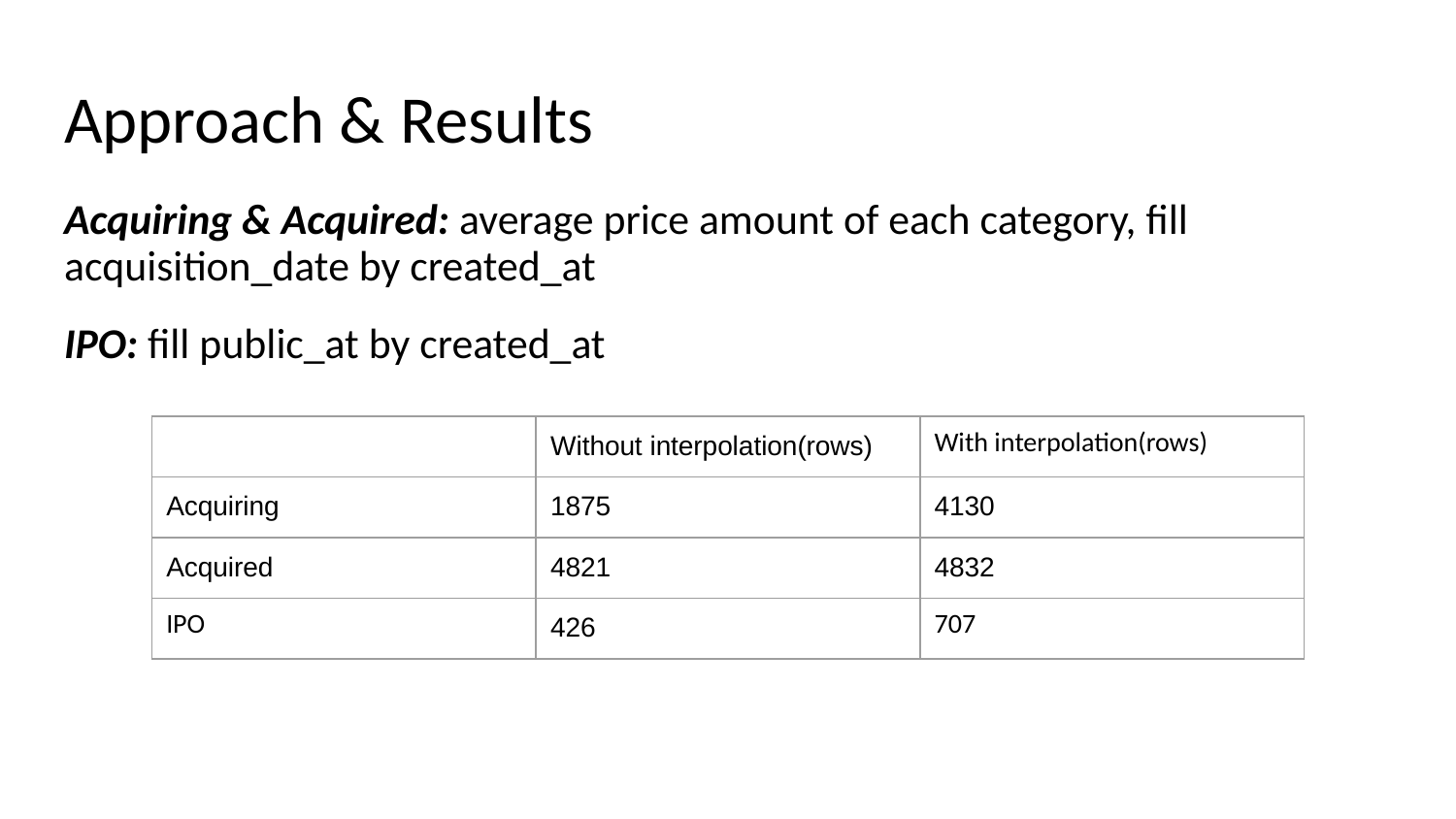

# Approach & Results
Acquiring & Acquired: average price amount of each category, fill acquisition_date by created_at
IPO: fill public_at by created_at

|  | Without interpolation(rows) | With interpolation(rows) |
| --- | --- | --- |
| Acquiring | 1875 | 4130 |
| Acquired | 4821 | 4832 |
| IPO | 426 | 707 |